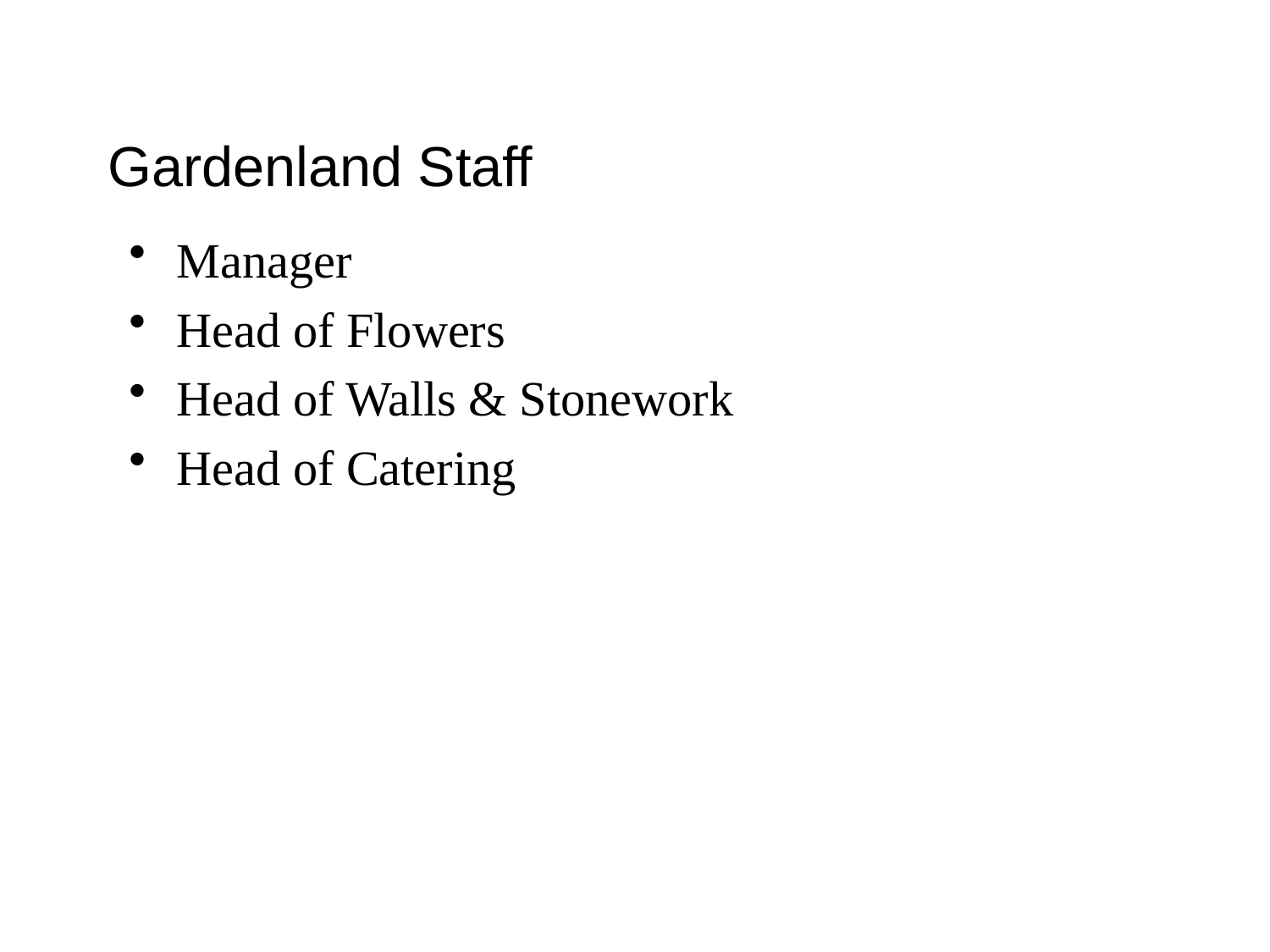

# Gardenland Staff
Manager
Head of Flowers
Head of Walls & Stonework
Head of Catering